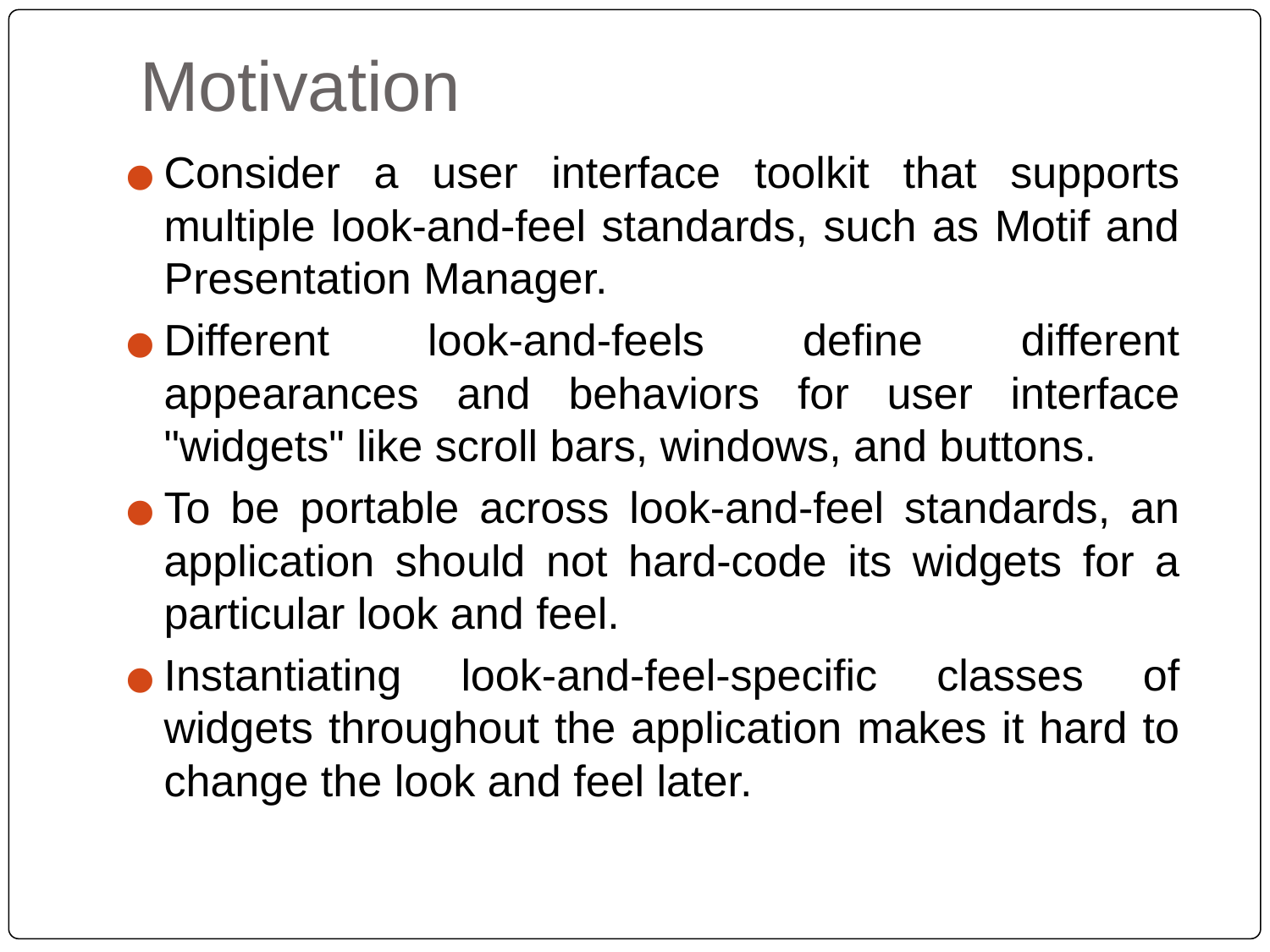

# Motivation
Consider a user interface toolkit that supports multiple look-and-feel standards, such as Motif and Presentation Manager.
Different look-and-feels define different appearances and behaviors for user interface "widgets" like scroll bars, windows, and buttons.
To be portable across look-and-feel standards, an application should not hard-code its widgets for a particular look and feel.
Instantiating look-and-feel-specific classes of widgets throughout the application makes it hard to change the look and feel later.